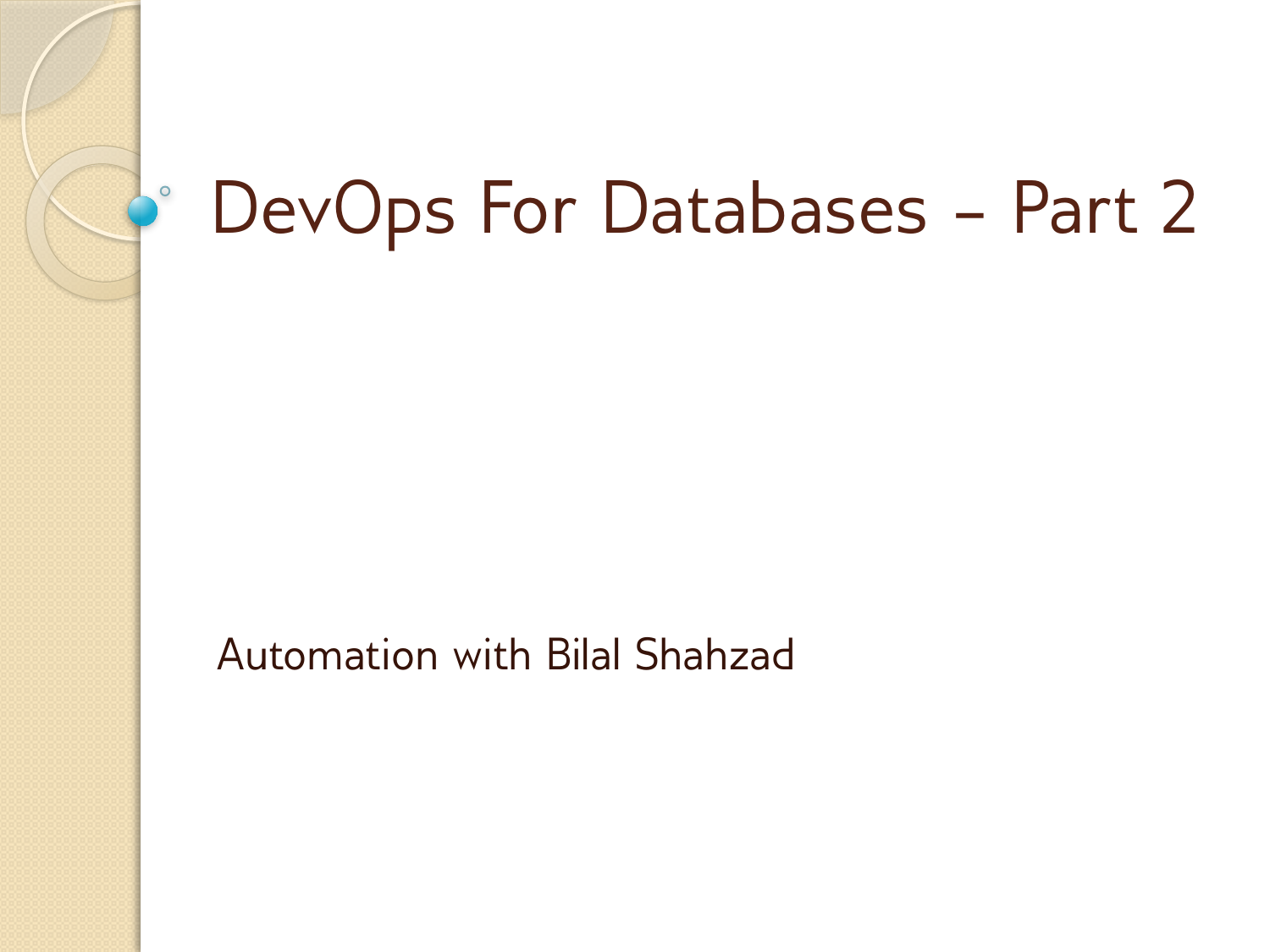

# DevOps For Databases – Part 2
Automation with Bilal Shahzad